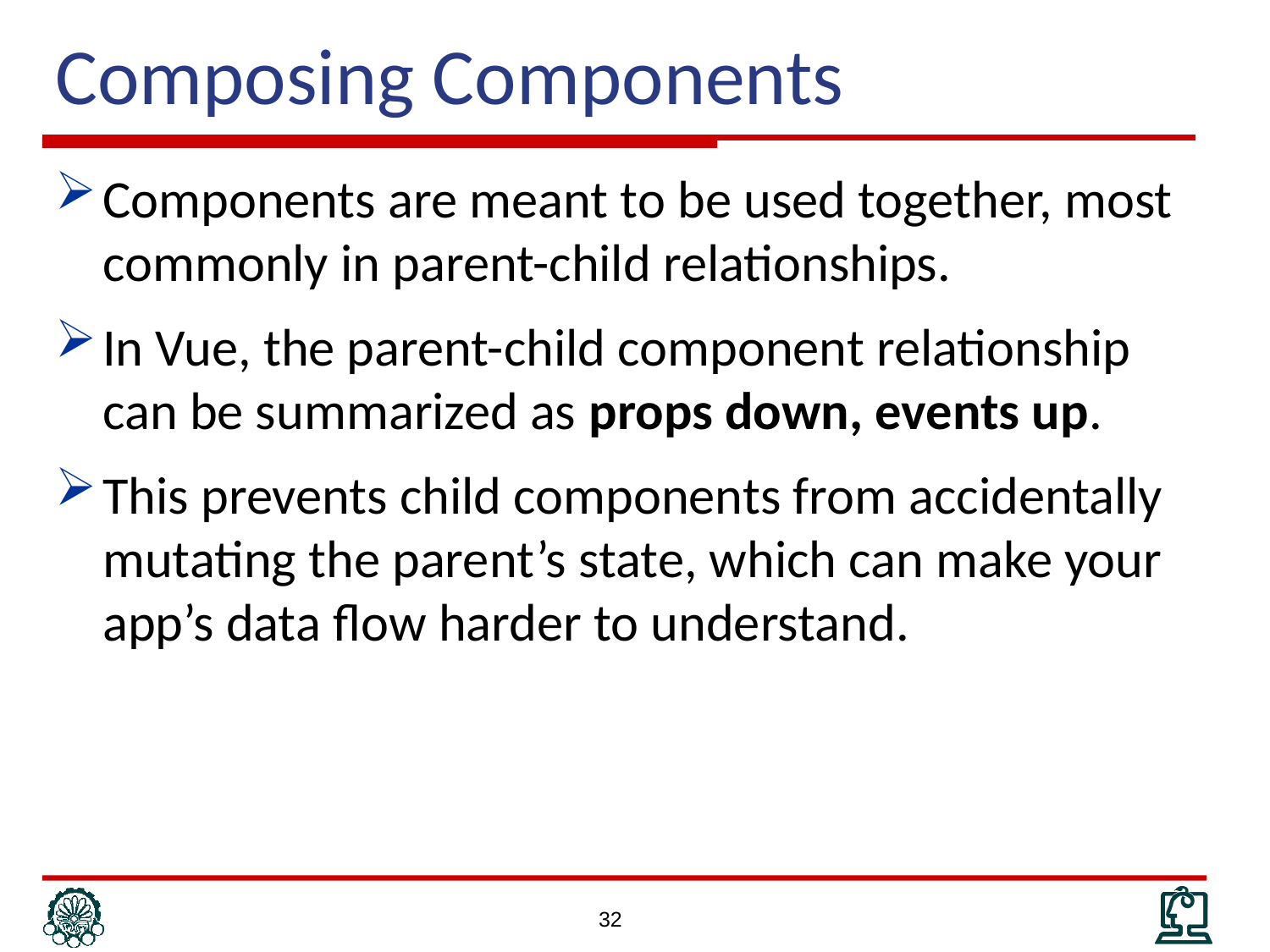

# Composing Components
Components are meant to be used together, most commonly in parent-child relationships.
In Vue, the parent-child component relationship can be summarized as props down, events up.
This prevents child components from accidentally mutating the parent’s state, which can make your app’s data flow harder to understand.
32